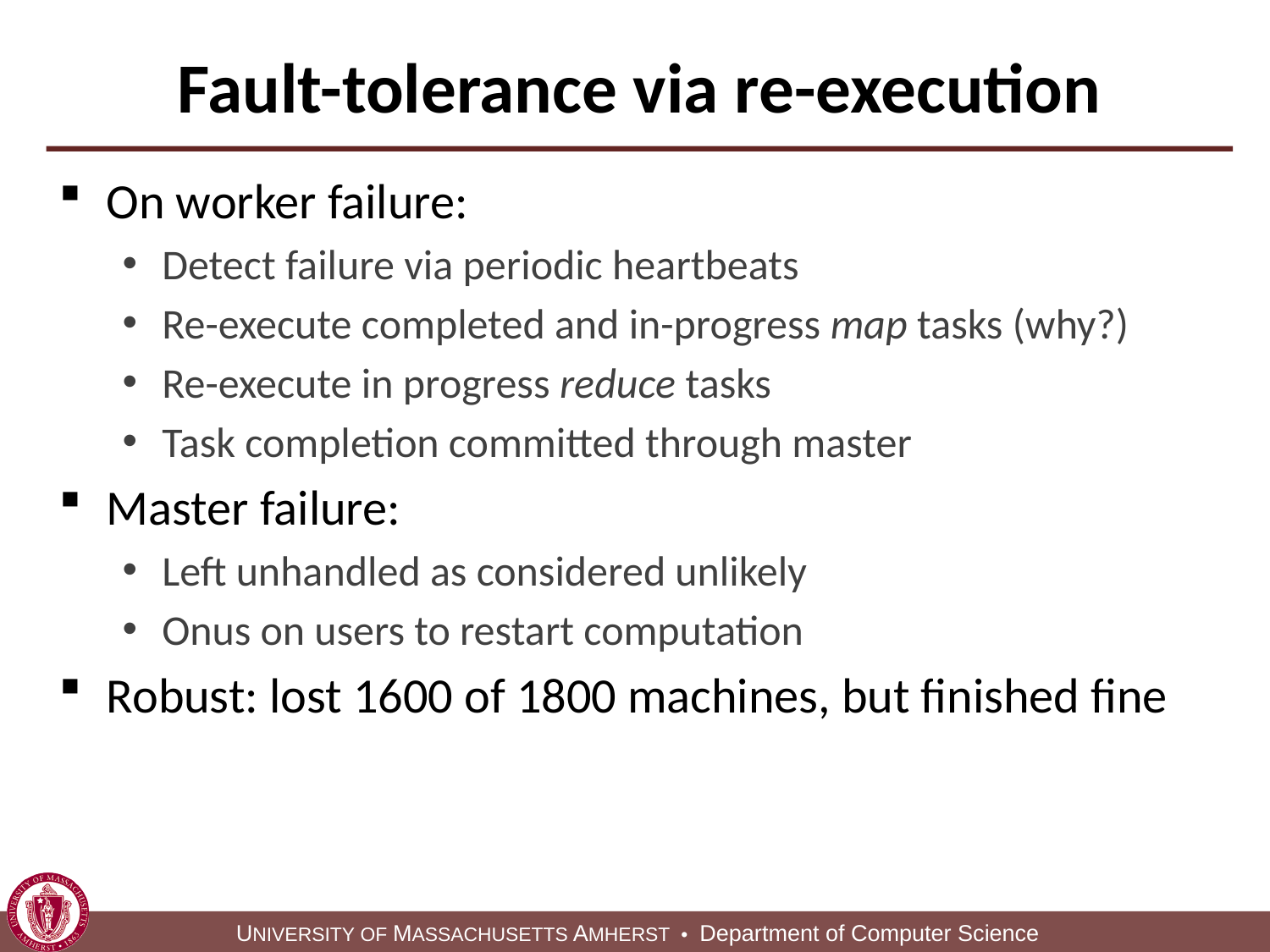

# Fault-tolerance via re-execution
On worker failure:
Detect failure via periodic heartbeats
Re-execute completed and in-progress map tasks (why?)
Re-execute in progress reduce tasks
Task completion committed through master
Master failure:
Left unhandled as considered unlikely
Onus on users to restart computation
Robust: lost 1600 of 1800 machines, but finished fine